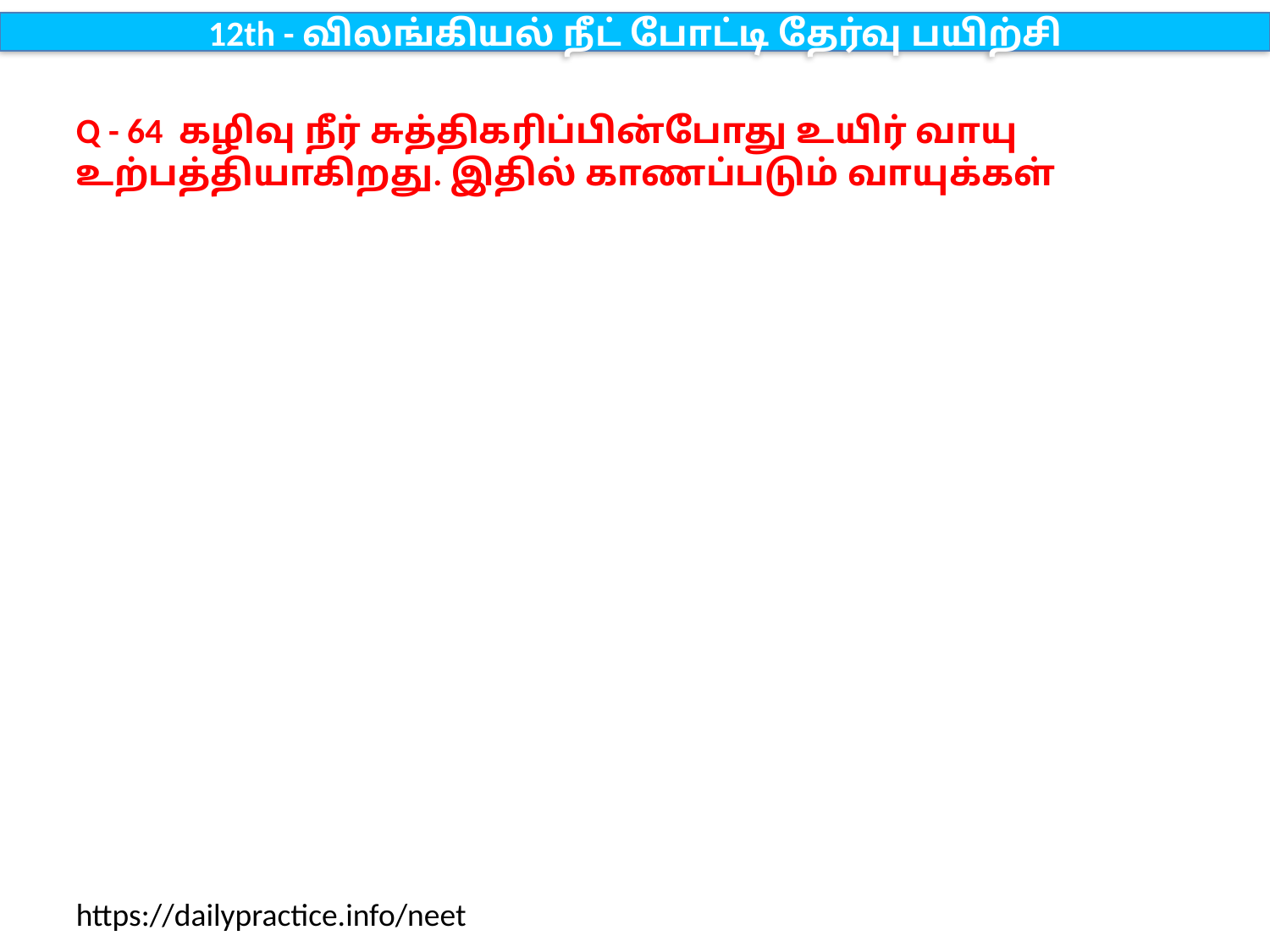

12th - விலங்கியல் நீட் போட்டி தேர்வு பயிற்சி

Q - 64  கழிவு நீர் சுத்திகரிப்பின்போது உயிர் வாயு உற்பத்தியாகிறது. இதில் காணப்படும் வாயுக்கள்

https://dailypractice.info/neet